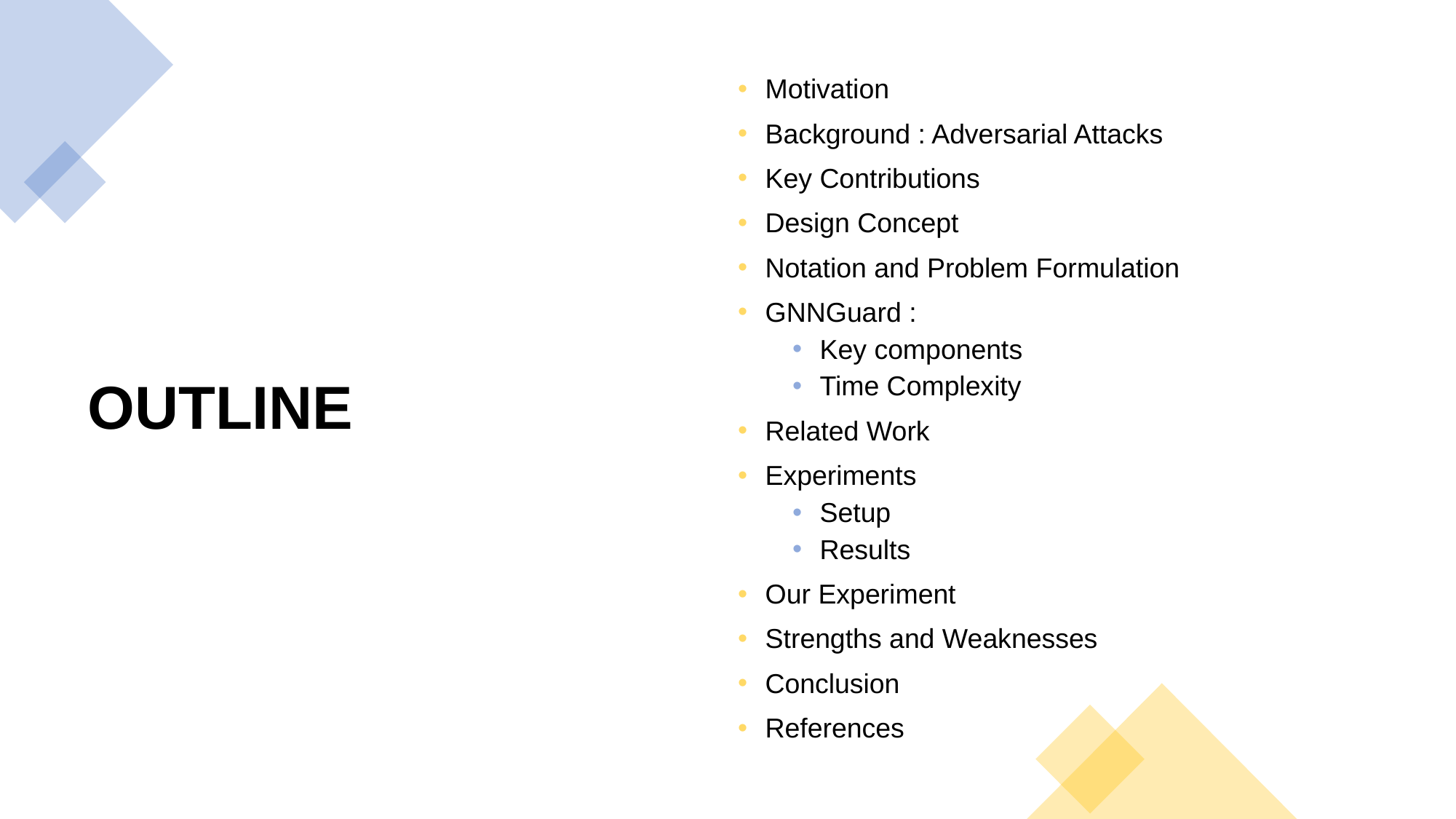

# OUTLINE
Motivation
Background : Adversarial Attacks
Key Contributions
Design Concept
Notation and Problem Formulation
GNNGuard :
Key components
Time Complexity
Related Work
Experiments
Setup
Results
Our Experiment
Strengths and Weaknesses
Conclusion
References

2